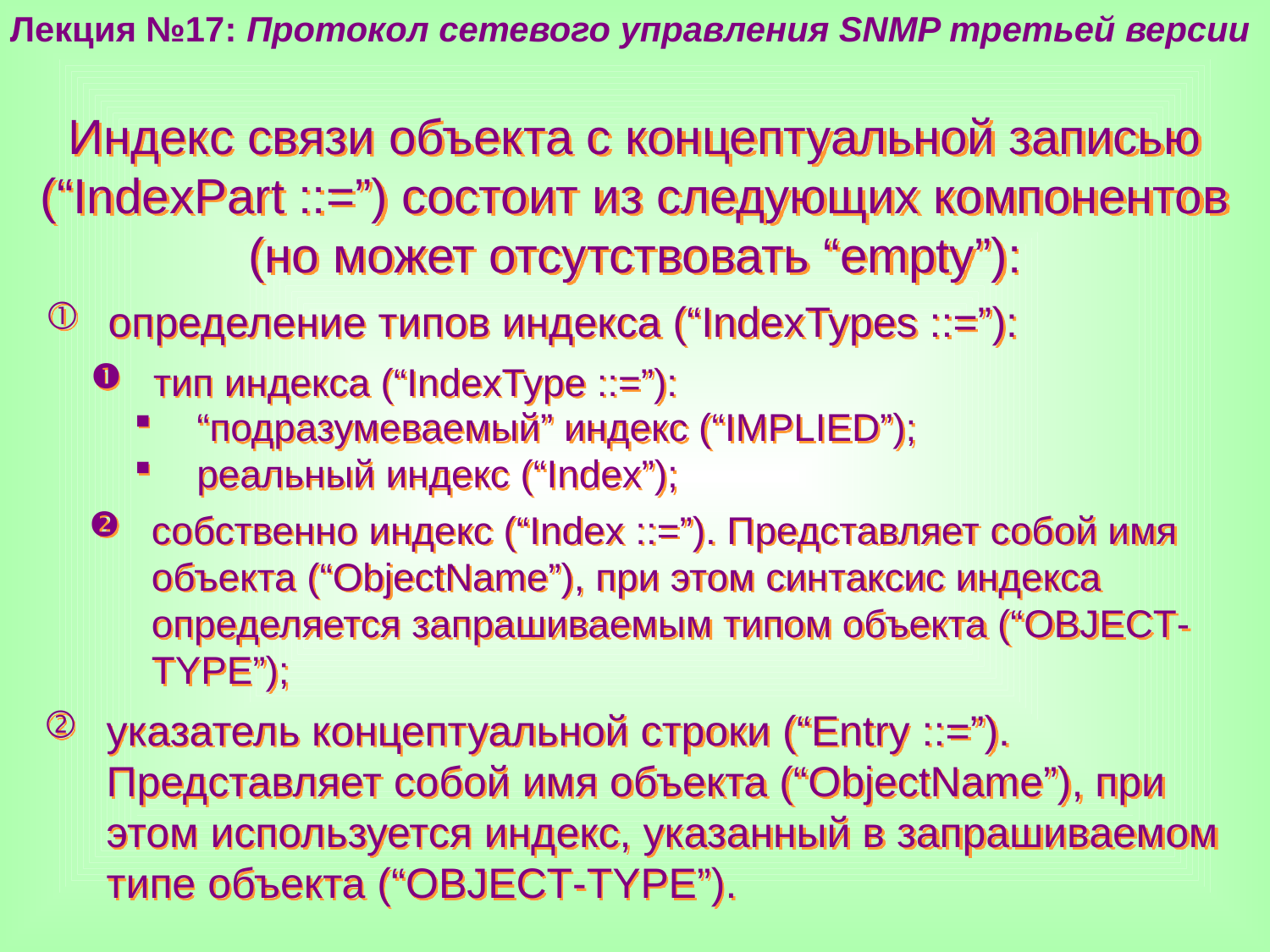

Лекция №17: Протокол сетевого управления SNMP третьей версии
Индекс связи объекта с концептуальной записью (“IndexPart ::=”) состоит из следующих компонентов (но может отсутствовать “empty”):
определение типов индекса (“IndexTypes ::=”):
тип индекса (“IndexType ::=”):
“подразумеваемый” индекс (“IMPLIED”);
реальный индекс (“Index”);
собственно индекс (“Index ::=”). Представляет собой имя объекта (“ObjectName”), при этом синтаксис индекса определяется запрашиваемым типом объекта (“OBJECT-TYPE”);
указатель концептуальной строки (“Entry ::=”). Представляет собой имя объекта (“ObjectName”), при этом используется индекс, указанный в запрашиваемом типе объекта (“OBJECT-TYPE”).